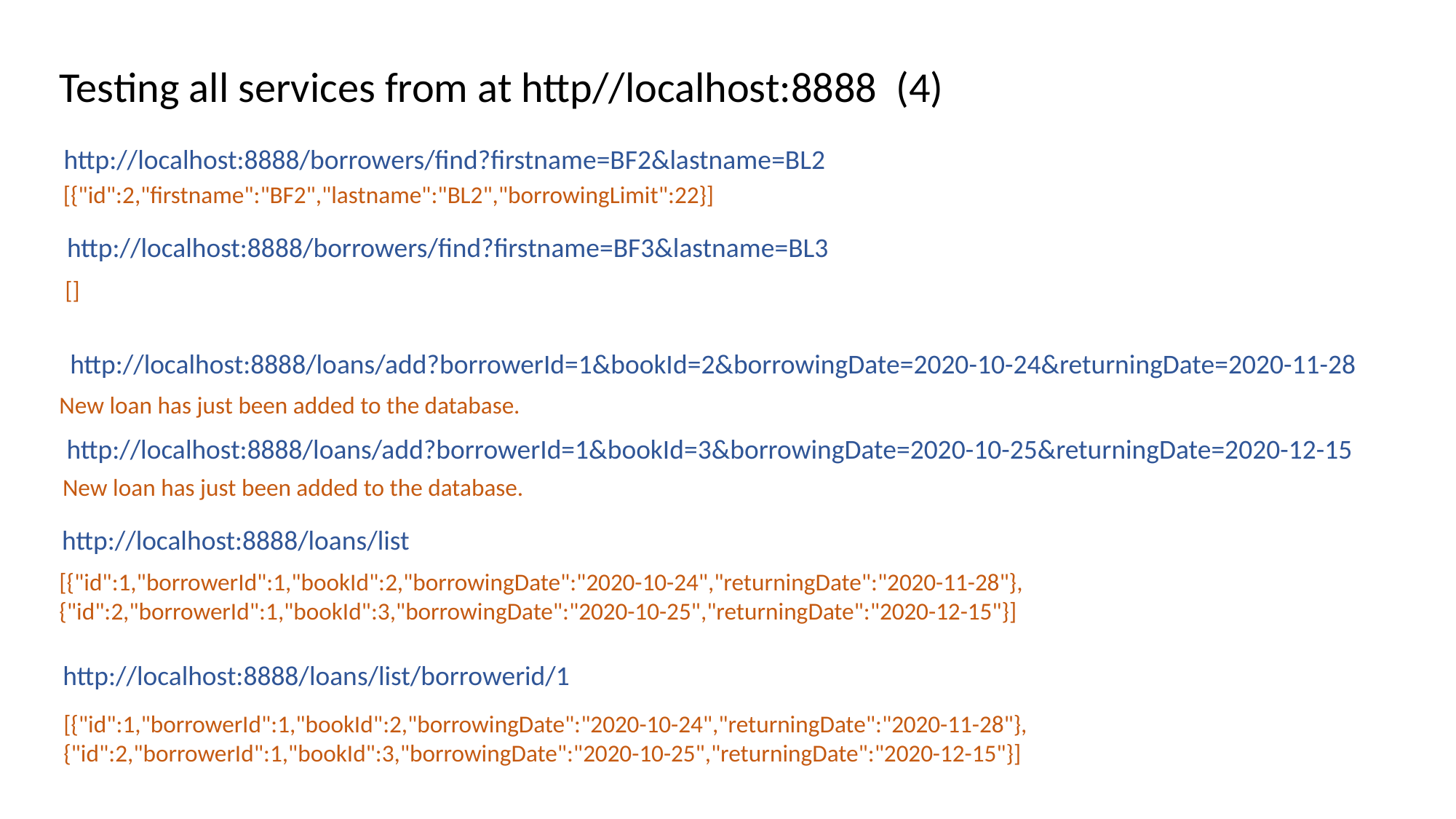

# Testing all services from at http//localhost:8888  (4)
http://localhost:8888/borrowers/find?firstname=BF2&lastname=BL2
[{"id":2,"firstname":"BF2","lastname":"BL2","borrowingLimit":22}]
http://localhost:8888/borrowers/find?firstname=BF3&lastname=BL3
[]
http://localhost:8888/loans/add?borrowerId=1&bookId=2&borrowingDate=2020-10-24&returningDate=2020-11-28
New loan has just been added to the database.
http://localhost:8888/loans/add?borrowerId=1&bookId=3&borrowingDate=2020-10-25&returningDate=2020-12-15
New loan has just been added to the database.
http://localhost:8888/loans/list
[{"id":1,"borrowerId":1,"bookId":2,"borrowingDate":"2020-10-24","returningDate":"2020-11-28"},
{"id":2,"borrowerId":1,"bookId":3,"borrowingDate":"2020-10-25","returningDate":"2020-12-15"}]
http://localhost:8888/loans/list/borrowerid/1
[{"id":1,"borrowerId":1,"bookId":2,"borrowingDate":"2020-10-24","returningDate":"2020-11-28"},
{"id":2,"borrowerId":1,"bookId":3,"borrowingDate":"2020-10-25","returningDate":"2020-12-15"}]